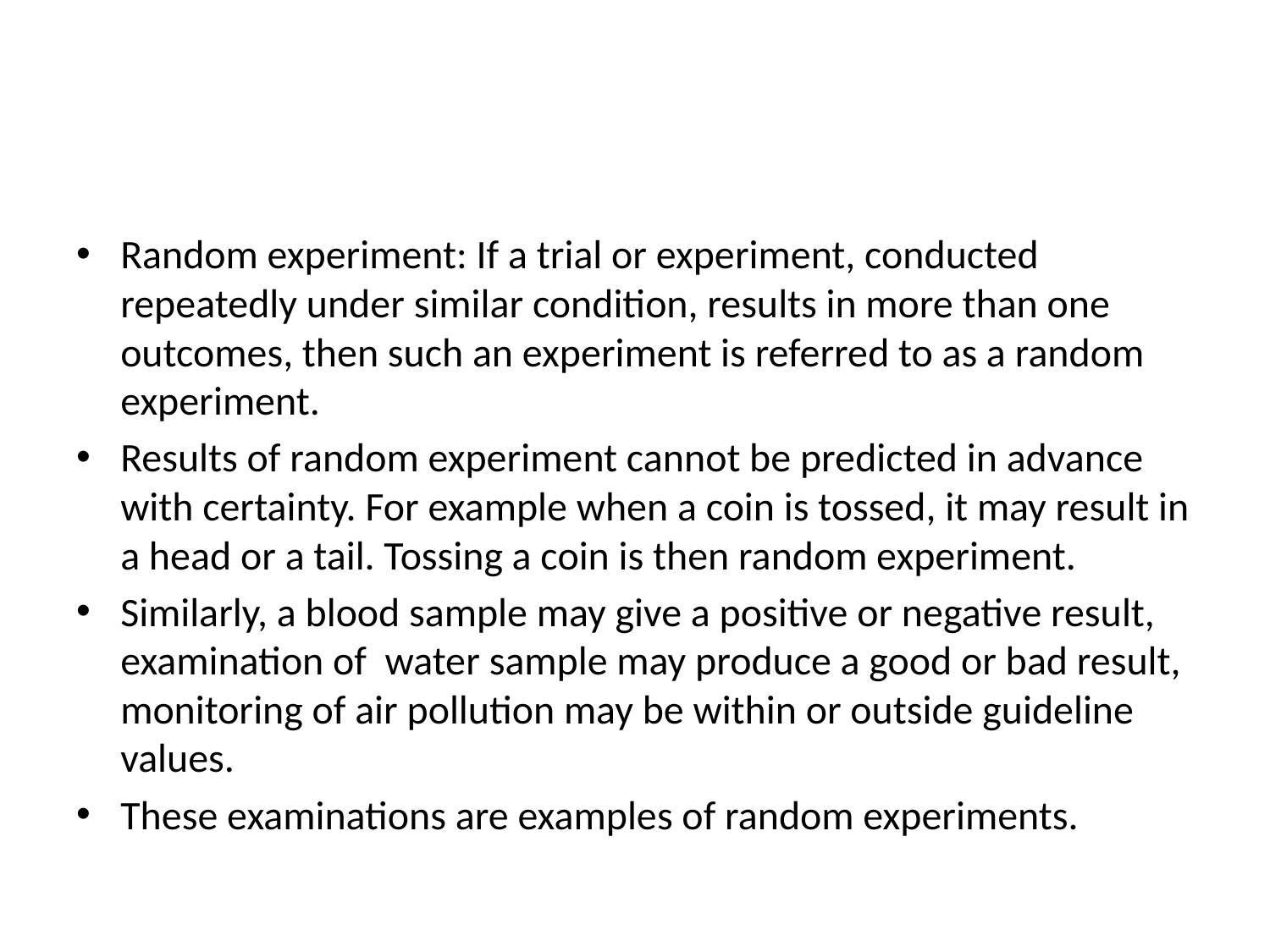

#
Random experiment: If a trial or experiment, conducted repeatedly under similar condition, results in more than one outcomes, then such an experiment is referred to as a random experiment.
Results of random experiment cannot be predicted in advance with certainty. For example when a coin is tossed, it may result in a head or a tail. Tossing a coin is then random experiment.
Similarly, a blood sample may give a positive or negative result, examination of  water sample may produce a good or bad result, monitoring of air pollution may be within or outside guideline values.
These examinations are examples of random experiments.